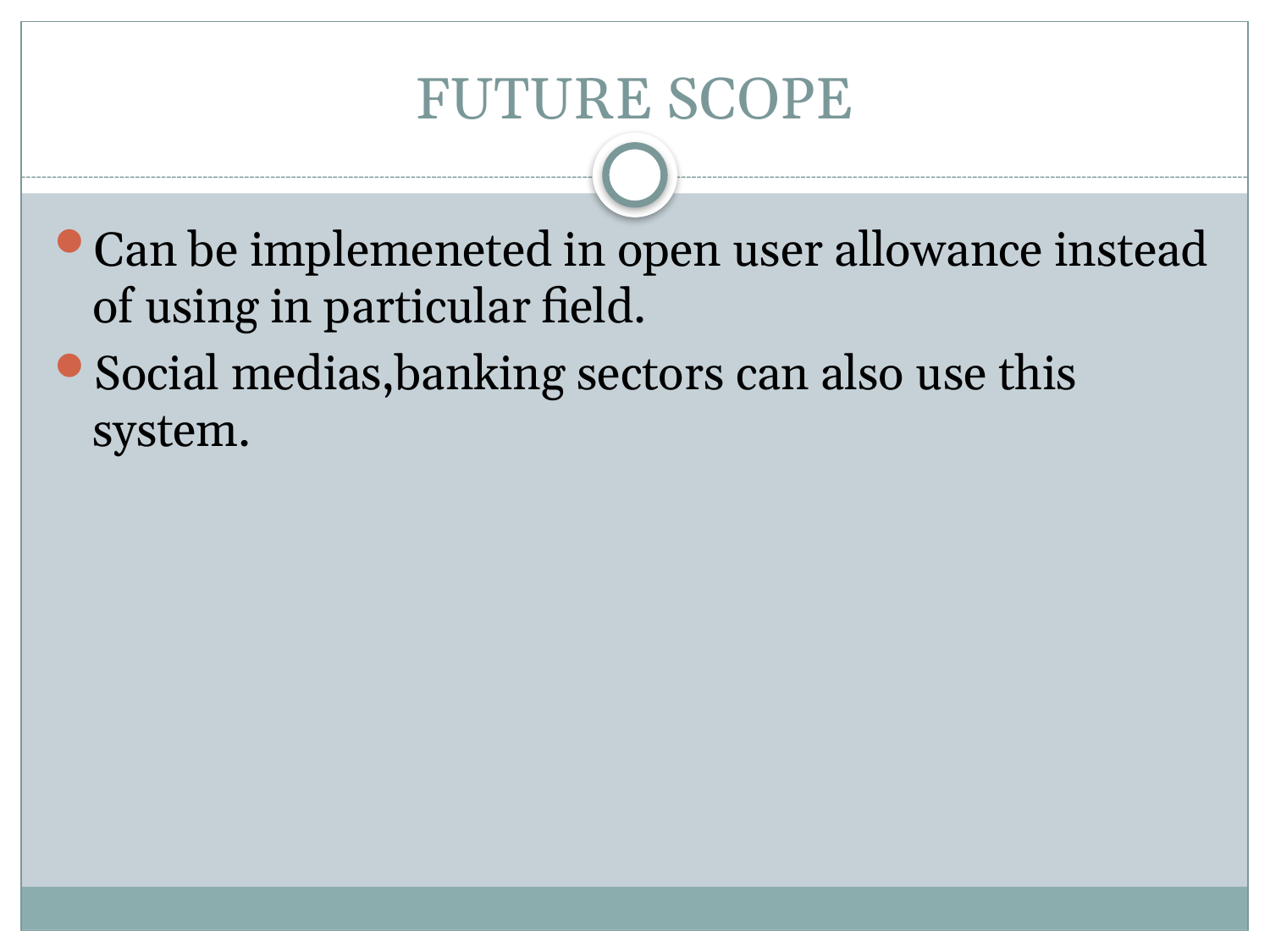

# FUTURE SCOPE
Can be implemeneted in open user allowance instead of using in particular field.
Social medias,banking sectors can also use this system.